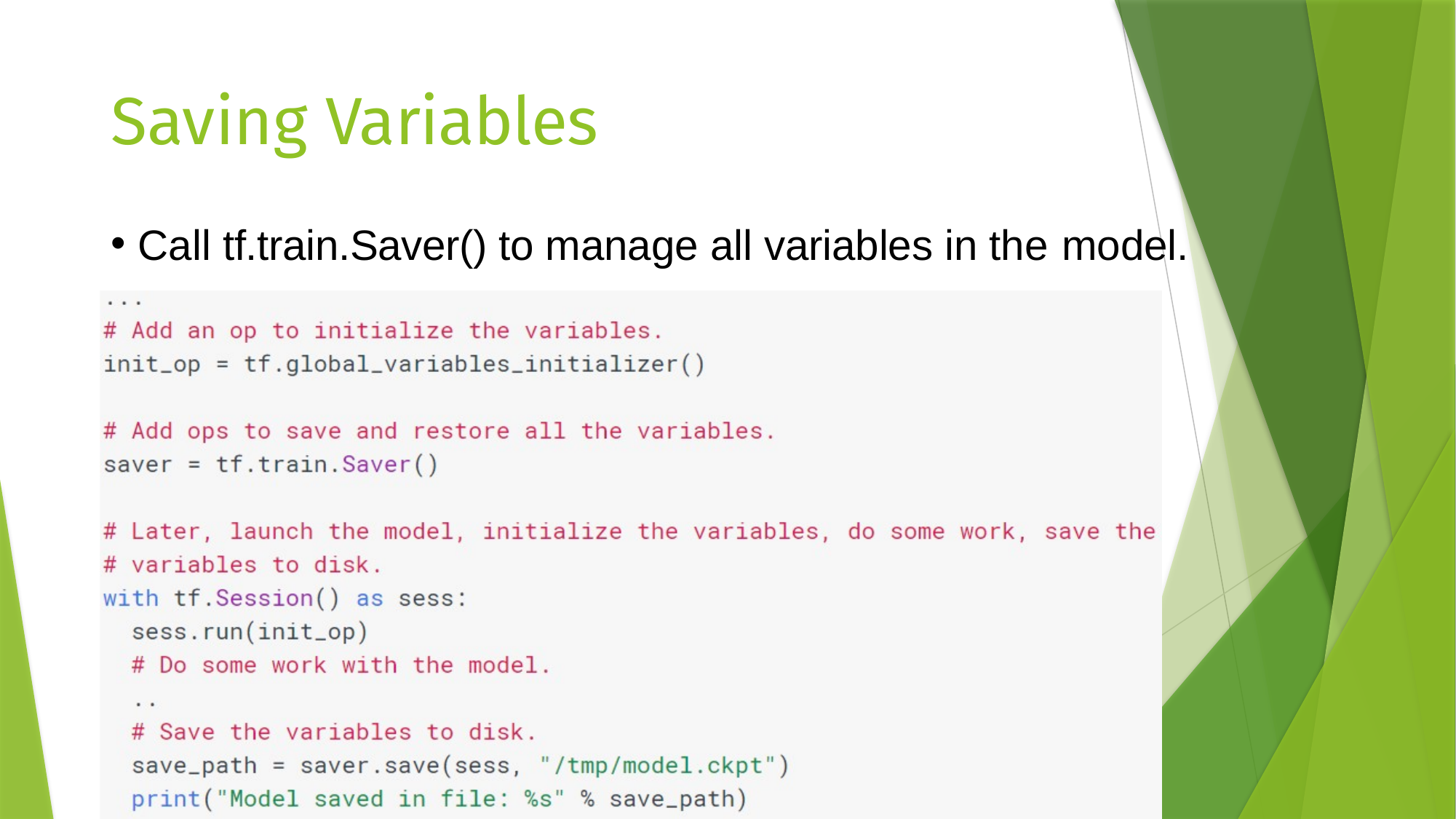

# Saving Variables
Call tf.train.Saver() to manage all variables in the model.